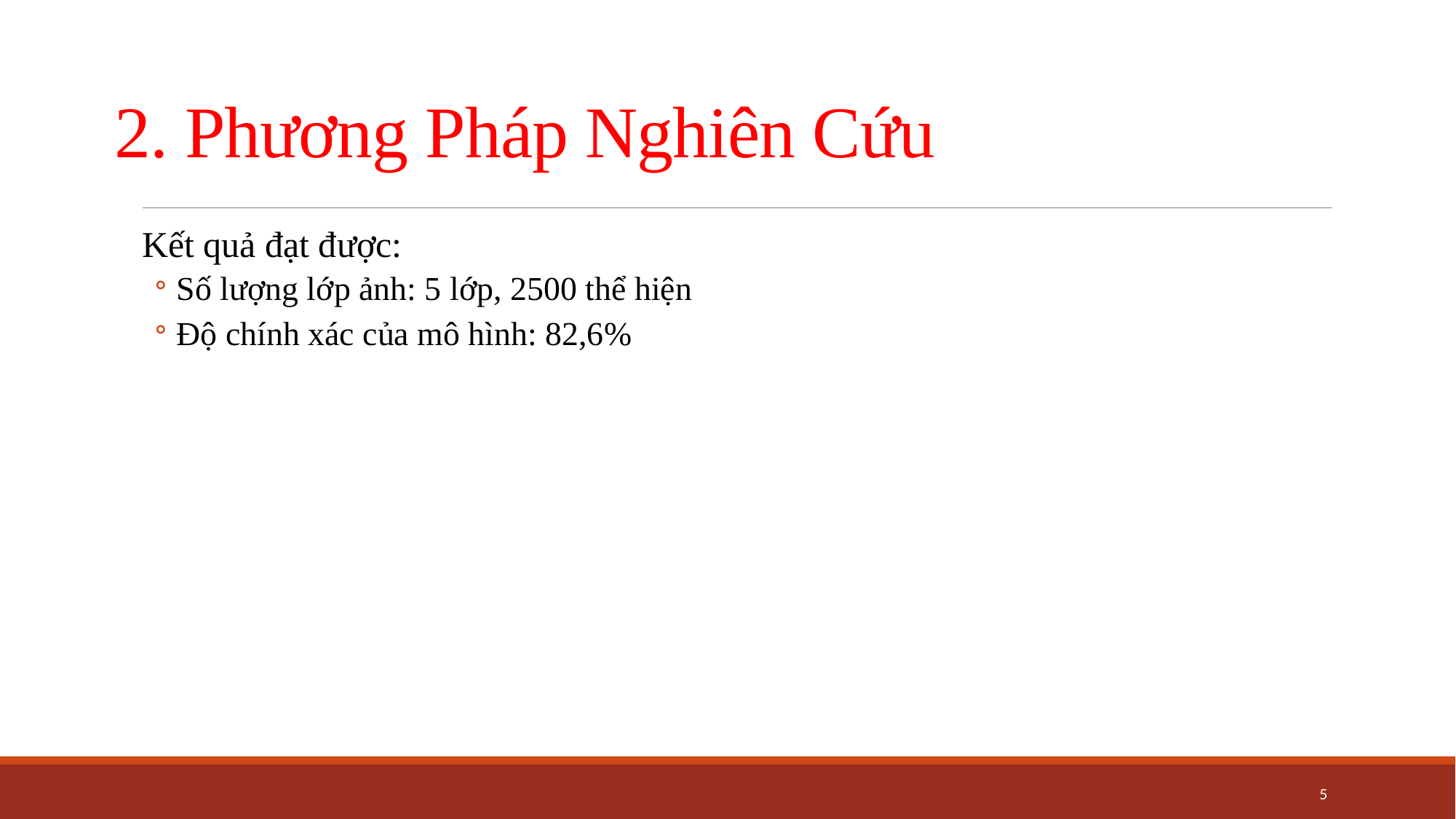

# 2. Phương Pháp Nghiên Cứu
Kết quả đạt được:
Số lượng lớp ảnh: 5 lớp, 2500 thể hiện
Độ chính xác của mô hình: 82,6%
5